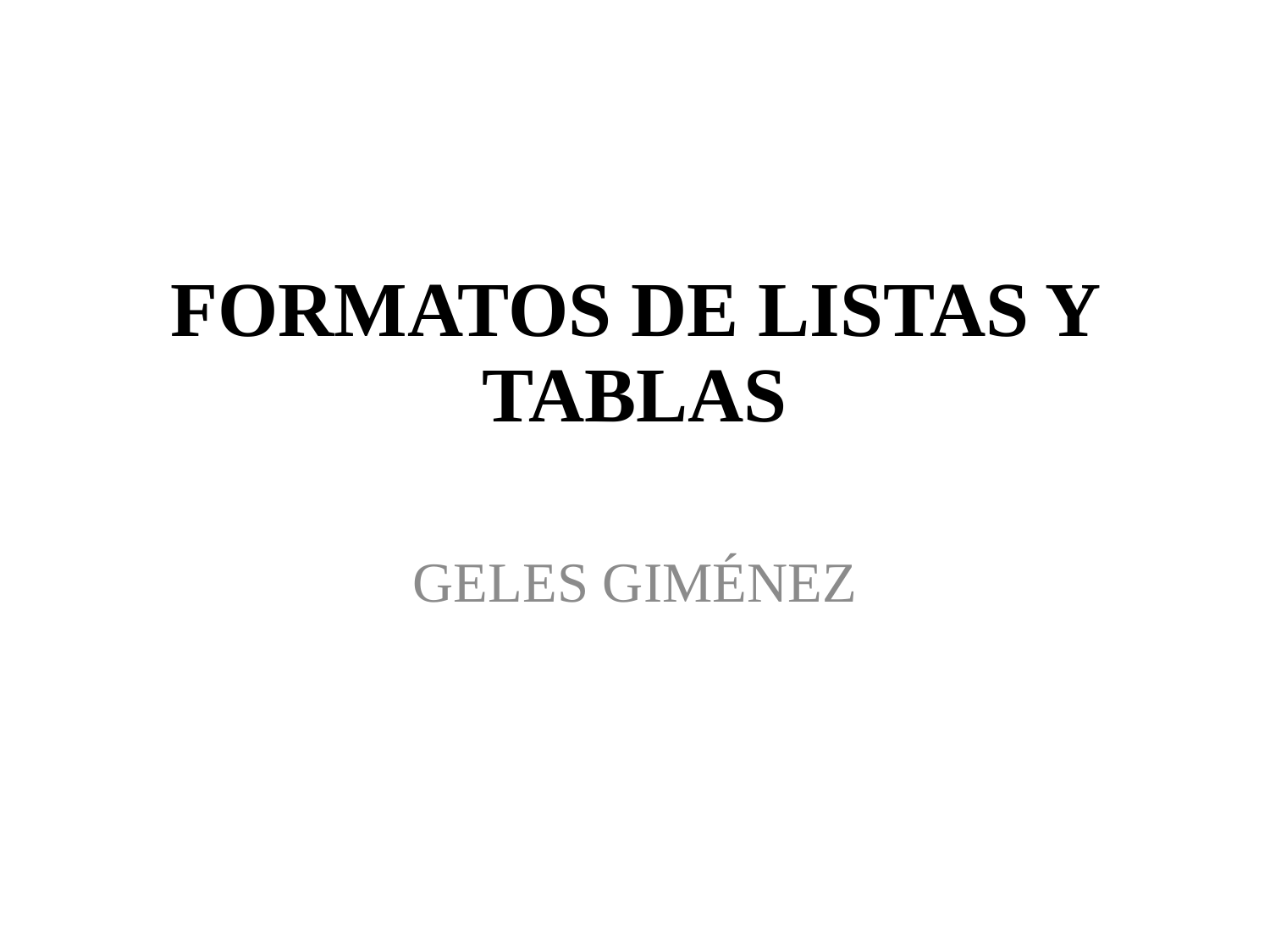

FORMATOS DE LISTAS Y TABLAS
GELES GIMÉNEZ